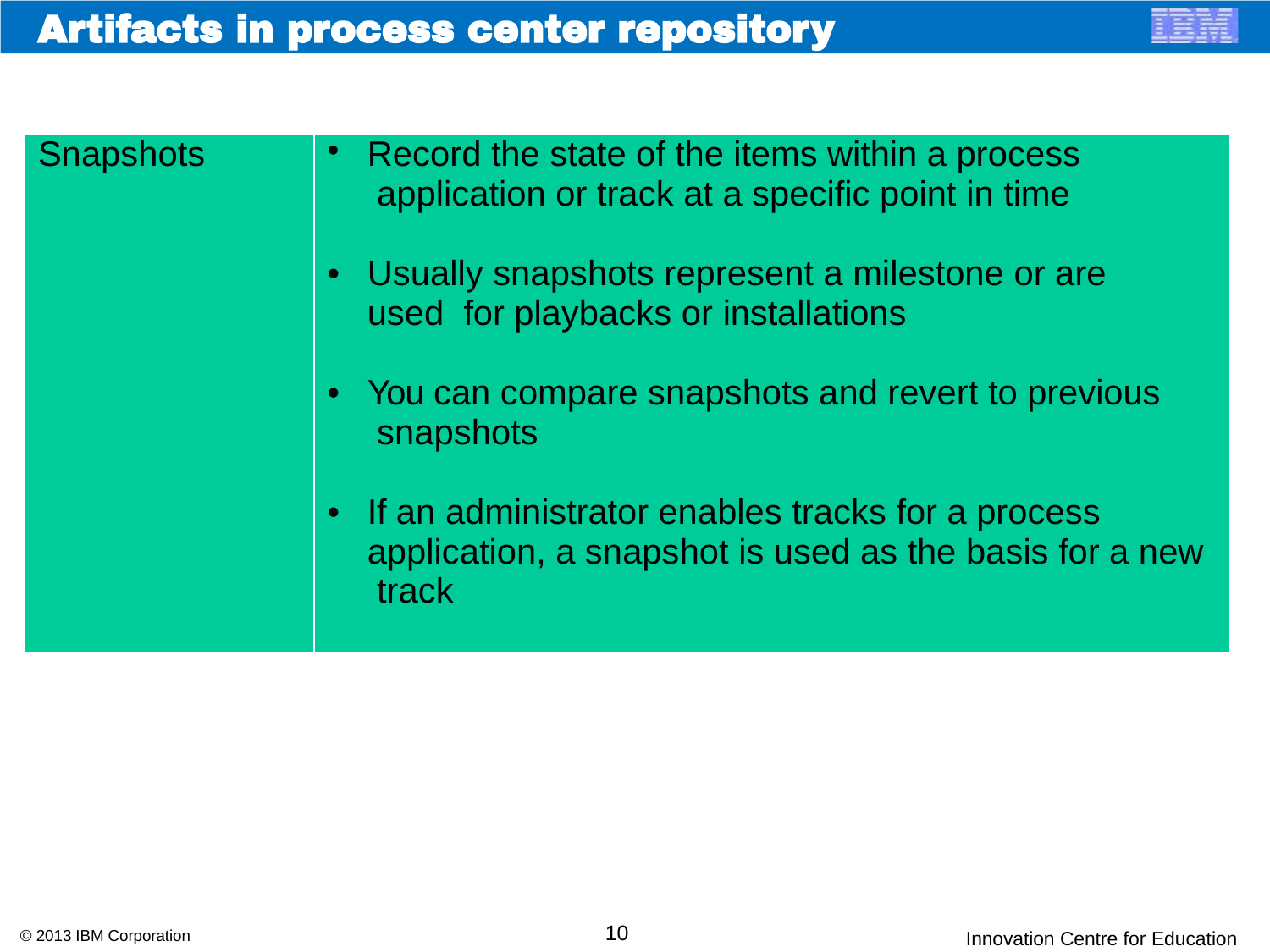

# Artifacts in process center repository
| Snapshots | Record the state of the items within a process application or track at a specific point in time Usually snapshots represent a milestone or are used for playbacks or installations You can compare snapshots and revert to previous snapshots If an administrator enables tracks for a process application, a snapshot is used as the basis for a new track |
| --- | --- |
10
© 2013 IBM Corporation
Innovation Centre for Education